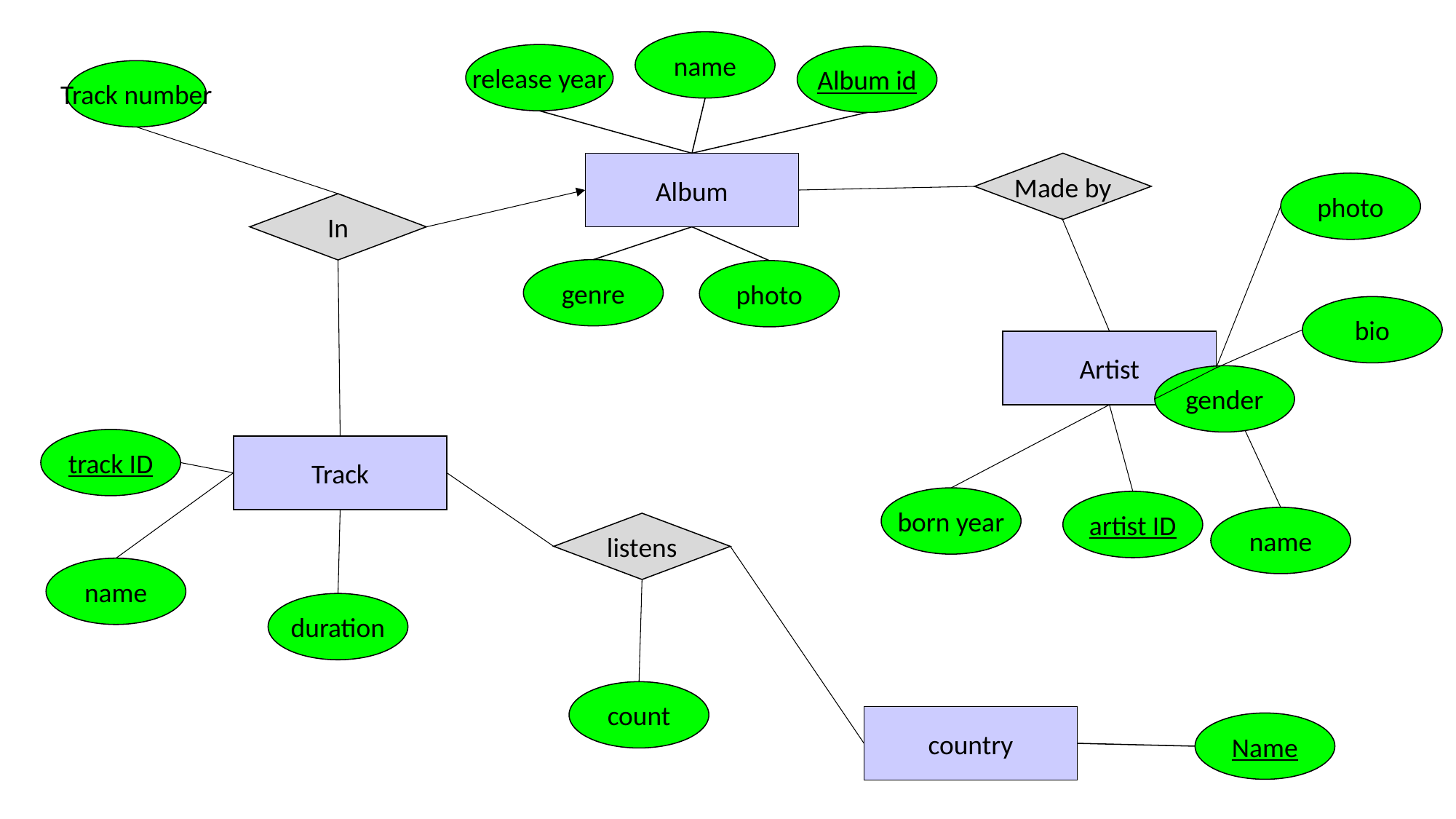

name
release year
Album id
Track number
Album
Made by
photo
In
genre
photo
bio
Artist
gender
track ID
Track
born year
artist ID
name
listens
name
duration
count
country
Name